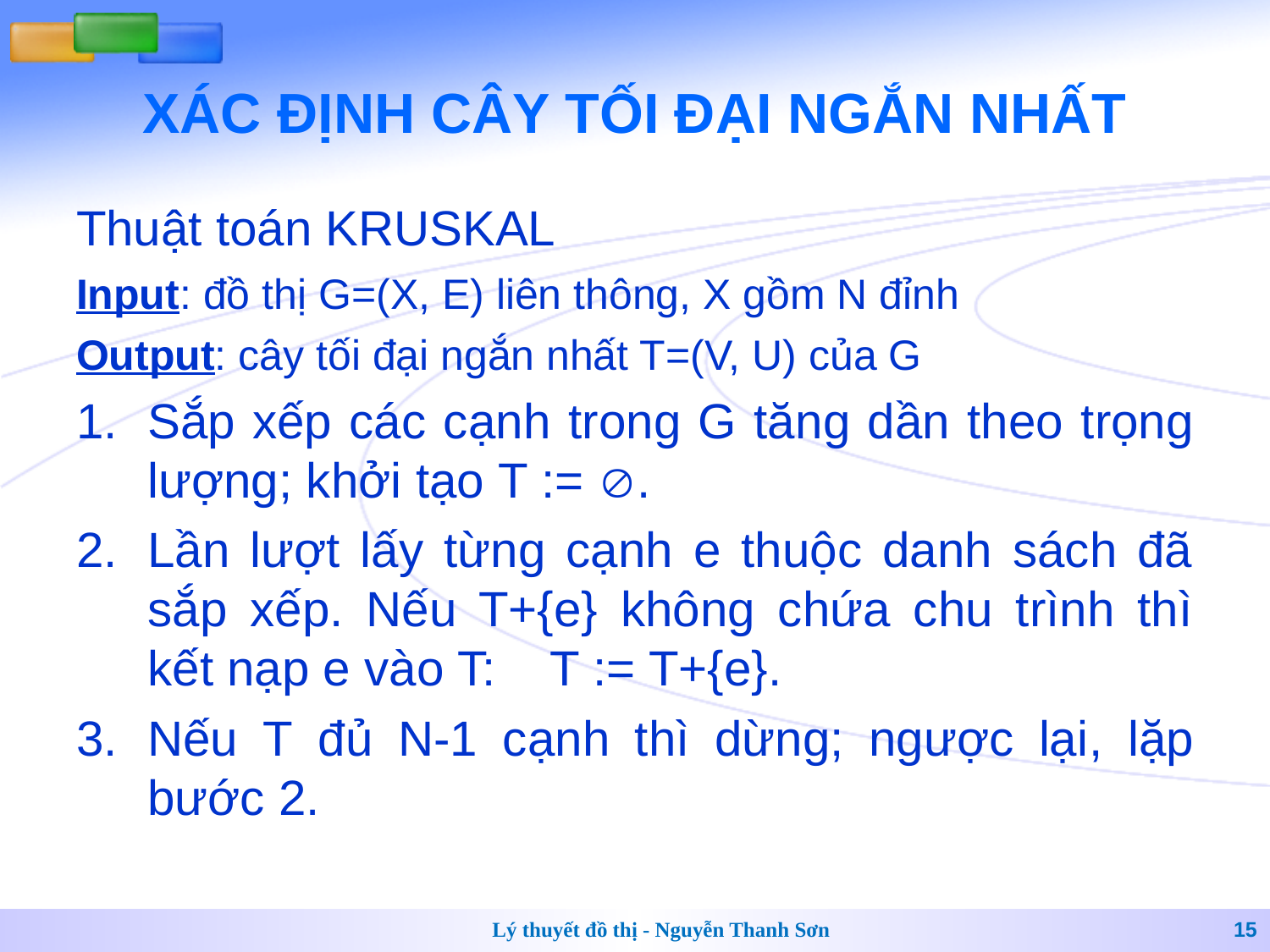

# XÁC ĐỊNH CÂY TỐI ĐẠI NGẮN NHẤT
Thuật toán KRUSKAL
Input: đồ thị G=(X, E) liên thông, X gồm N đỉnh
Output: cây tối đại ngắn nhất T=(V, U) của G
Sắp xếp các cạnh trong G tăng dần theo trọng lượng; khởi tạo T := ∅.
Lần lượt lấy từng cạnh e thuộc danh sách đã sắp xếp. Nếu T+{e} không chứa chu trình thì kết nạp e vào T:    T := T+{e}.
Nếu T đủ N-1 cạnh thì dừng; ngược lại, lặp bước 2.

Lý thuyết đồ thị - Nguyễn Thanh Sơn
15